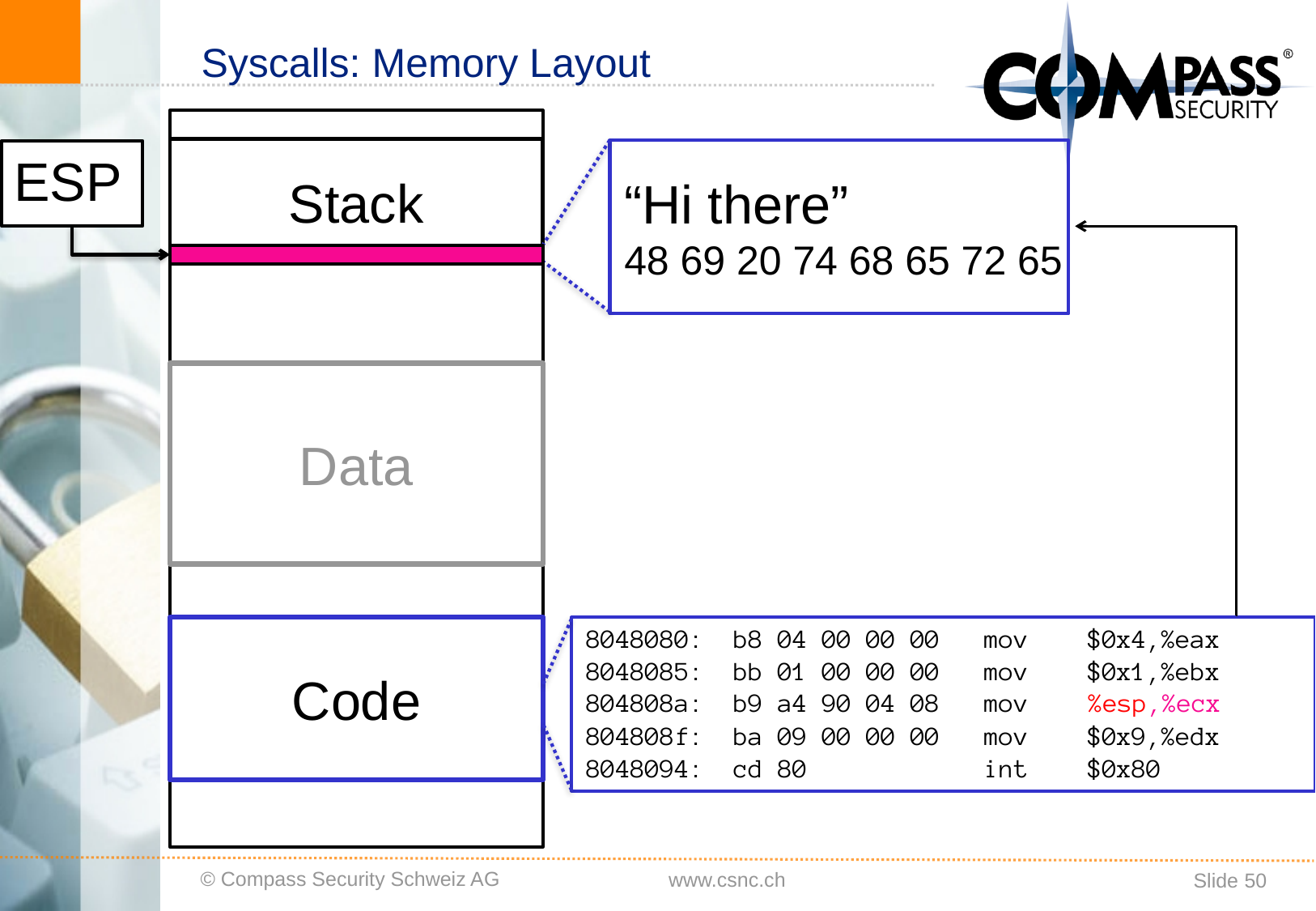

# Syscalls: Memory Layout

Stack

ESP
“Hi there”
48 69 20 74 68 65 72 65

Data
8048080:  b8 04 00 00 00   mov    $0x4,%eax
8048085:  bb 01 00 00 00   mov    $0x1,%ebx
804808a:  b9 a4 90 04 08   mov    %esp,%ecx
804808f:  ba 09 00 00 00   mov    $0x9,%edx
8048094:  cd 80            int    $0x80
Code